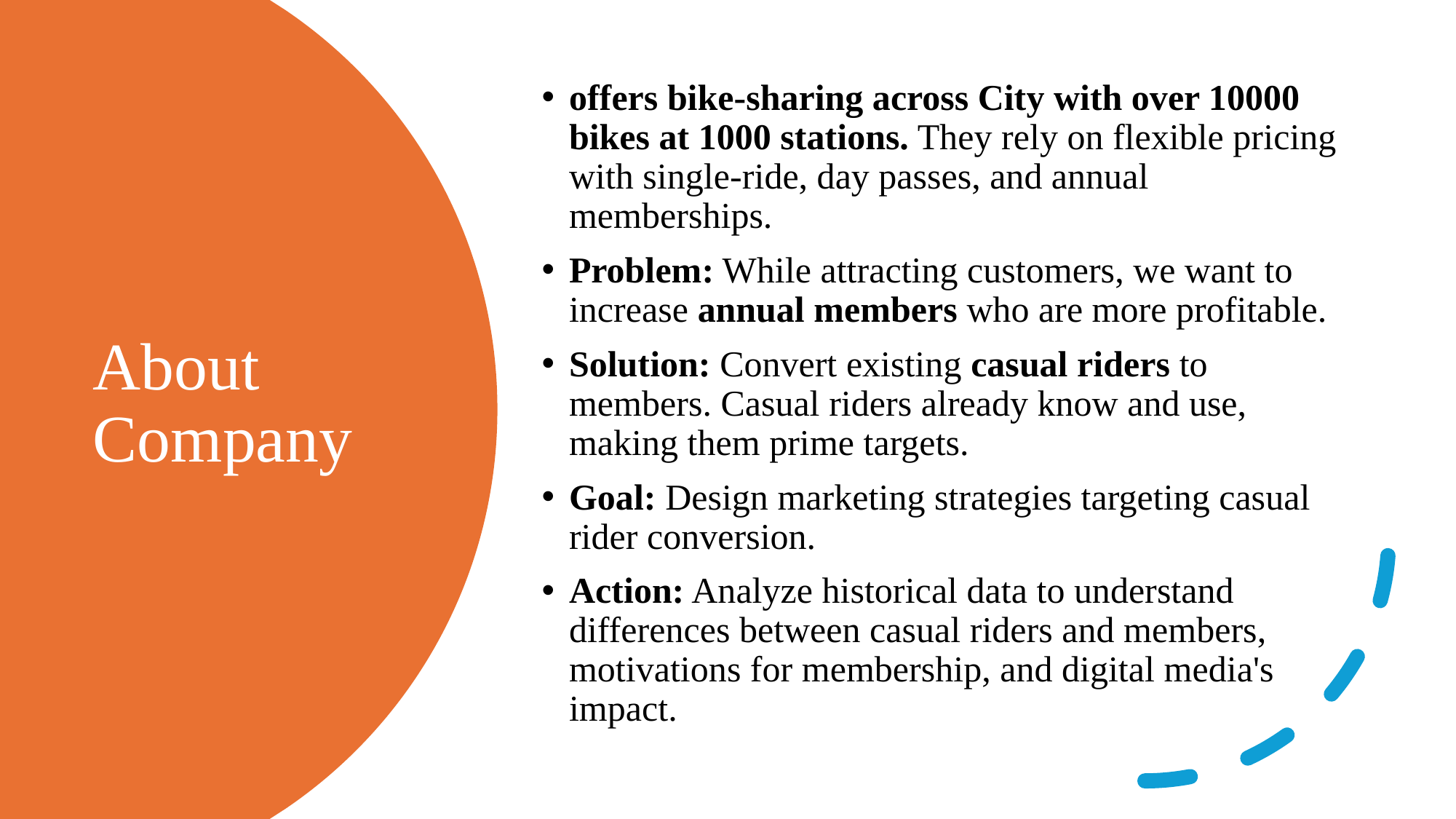

offers bike-sharing across City with over 10000 bikes at 1000 stations. They rely on flexible pricing with single-ride, day passes, and annual memberships.
Problem: While attracting customers, we want to increase annual members who are more profitable.
Solution: Convert existing casual riders to members. Casual riders already know and use, making them prime targets.
Goal: Design marketing strategies targeting casual rider conversion.
Action: Analyze historical data to understand differences between casual riders and members, motivations for membership, and digital media's impact.
# About Company